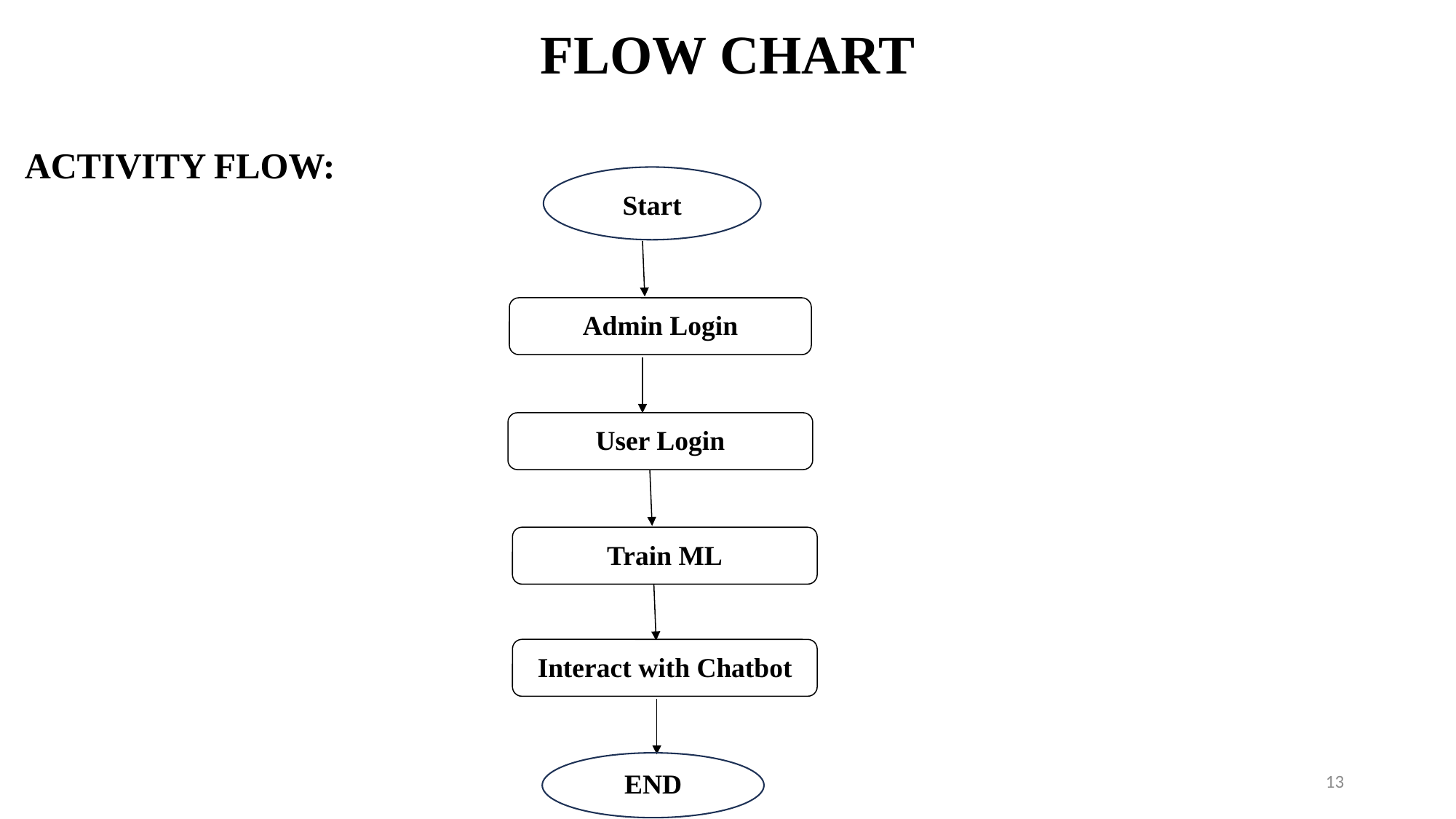

# FLOW CHART
ACTIVITY FLOW:
Start
Admin Login
User Login
Train ML
Interact with Chatbot
END

13